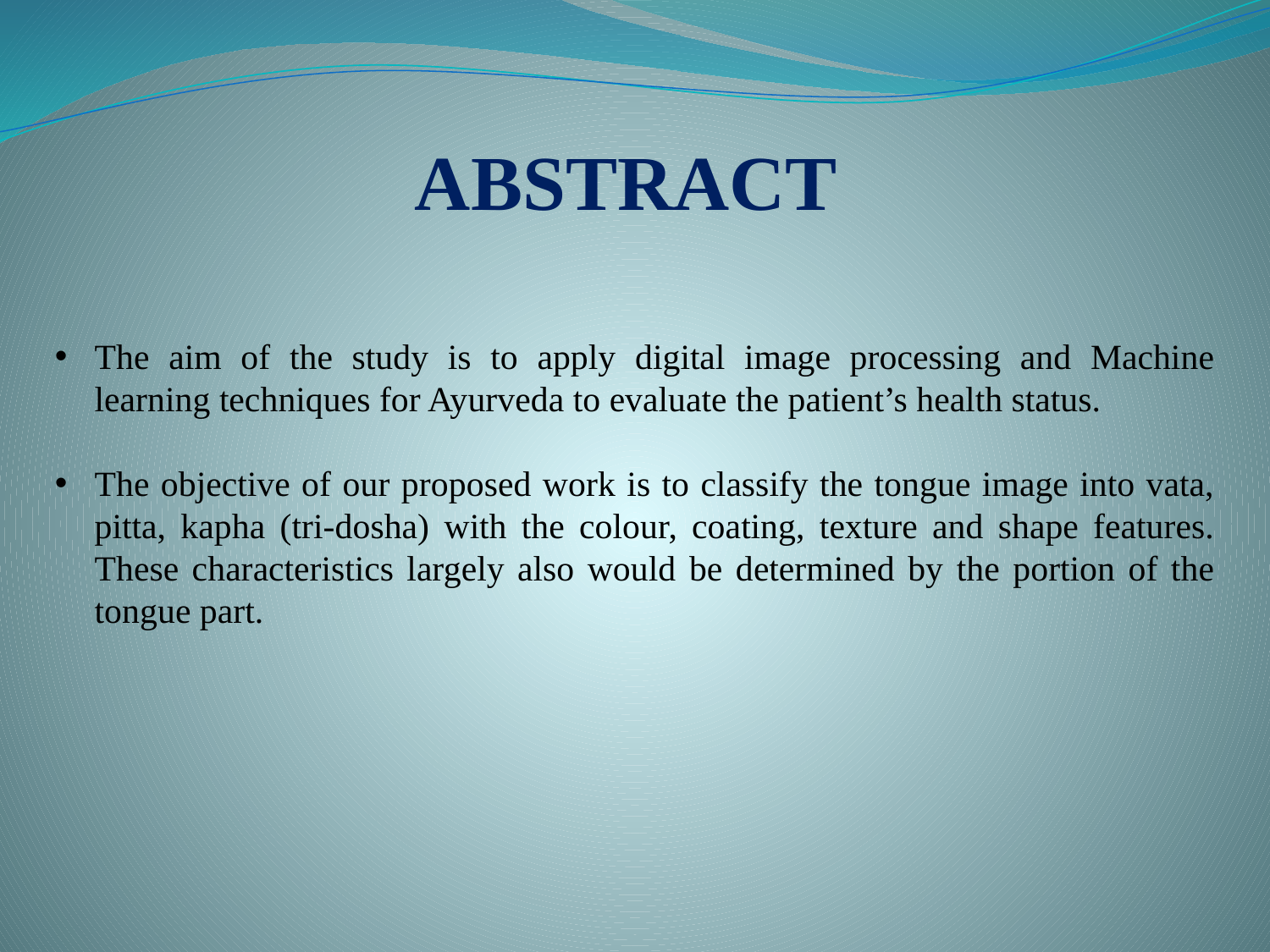

ABSTRACT

The aim of the study is to apply digital image processing and Machine learning techniques for Ayurveda to evaluate the patient’s health status.

The objective of our proposed work is to classify the tongue image into vata, pitta, kapha (tri-dosha) with the colour, coating, texture and shape features. These characteristics largely also would be determined by the portion of the tongue part.